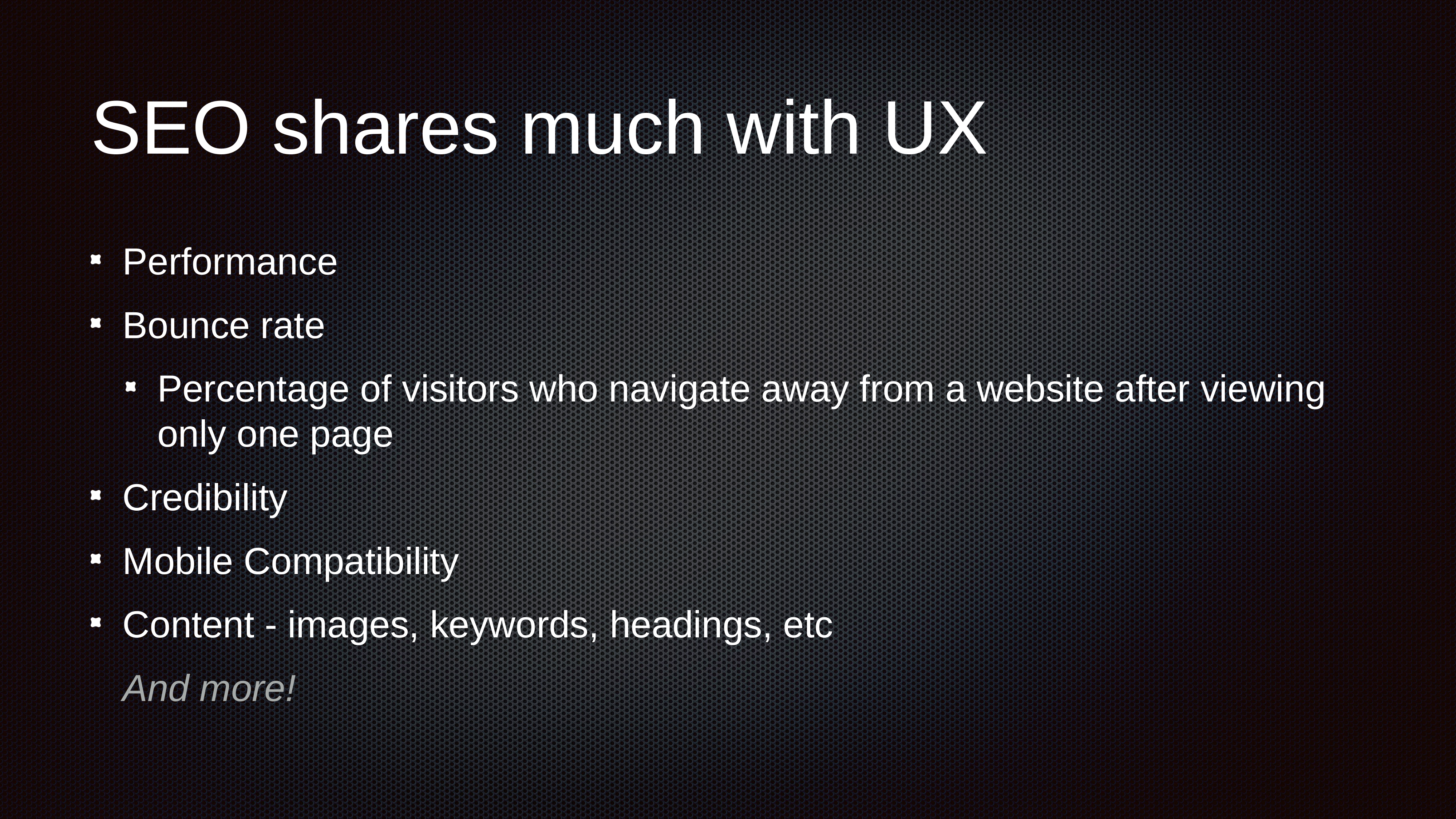

# SEO shares much with UX
Performance
Bounce rate
Percentage of visitors who navigate away from a website after viewing only one page
Credibility
Mobile Compatibility
Content - images, keywords, headings, etc
   And more!